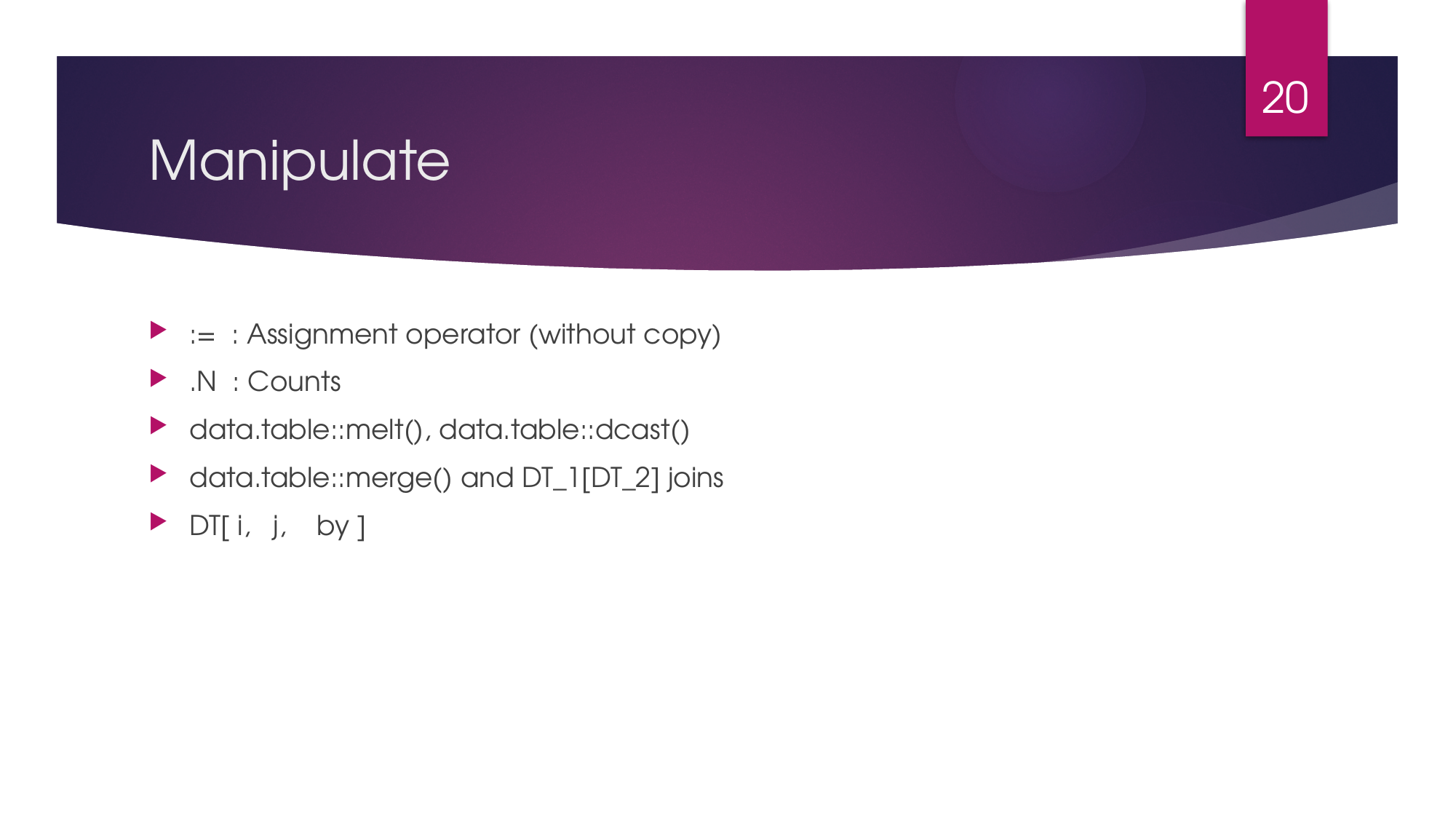

20
# Manipulate
:=  : Assignment operator (without copy)
.N  : Counts
data.table::melt(), data.table::dcast()
data.table::merge() and DT_1[DT_2] joins
DT[ i,   j,    by ]